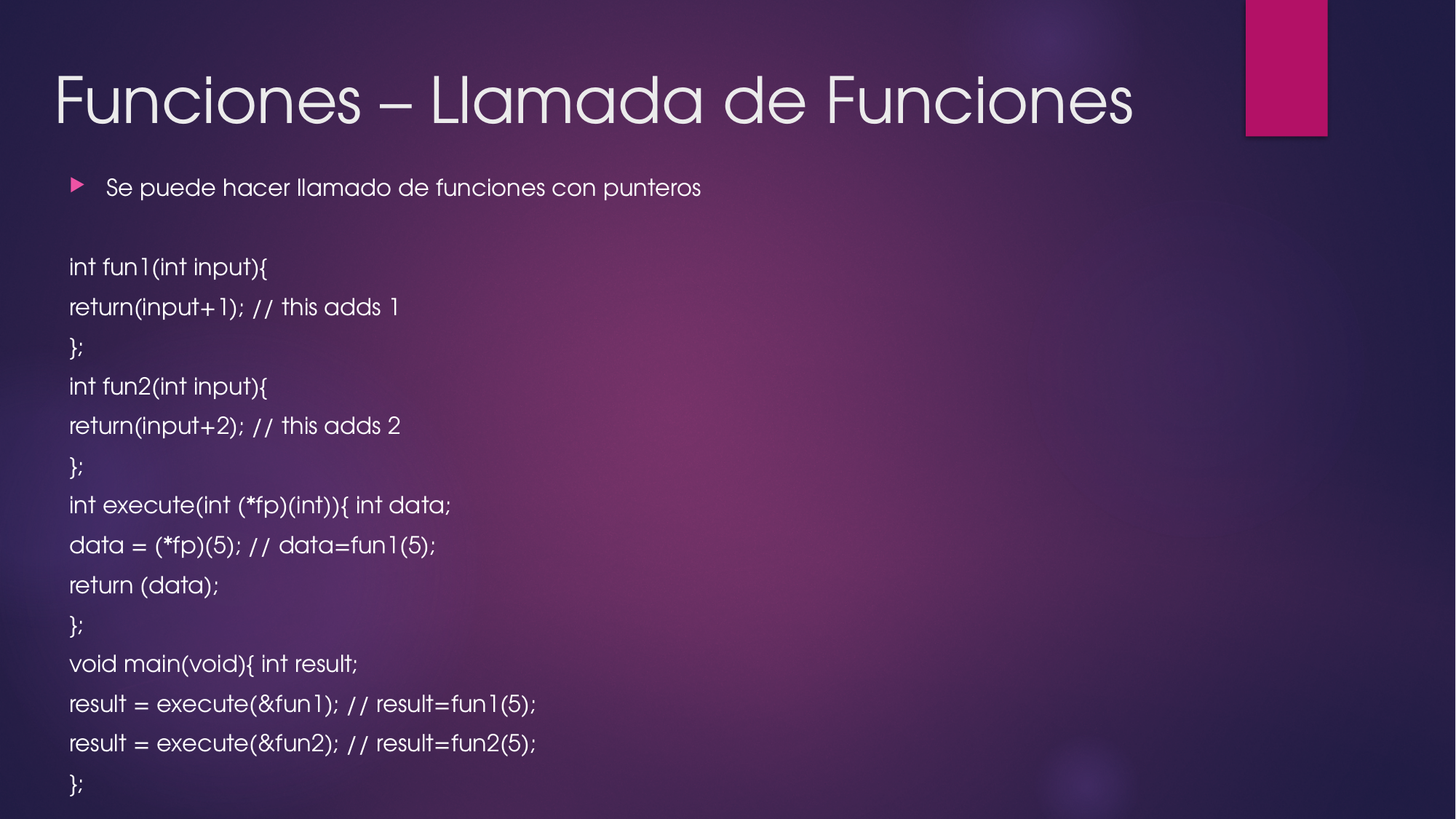

# Funciones – Llamada de Funciones
Se puede hacer llamado de funciones con punteros

int fun1(int input){
return(input+1); // this adds 1
};
int fun2(int input){
return(input+2); // this adds 2
};
int execute(int (*fp)(int)){ int data;
data = (*fp)(5); // data=fun1(5);
return (data);
};
void main(void){ int result;
result = execute(&fun1); // result=fun1(5);
result = execute(&fun2); // result=fun2(5);
};